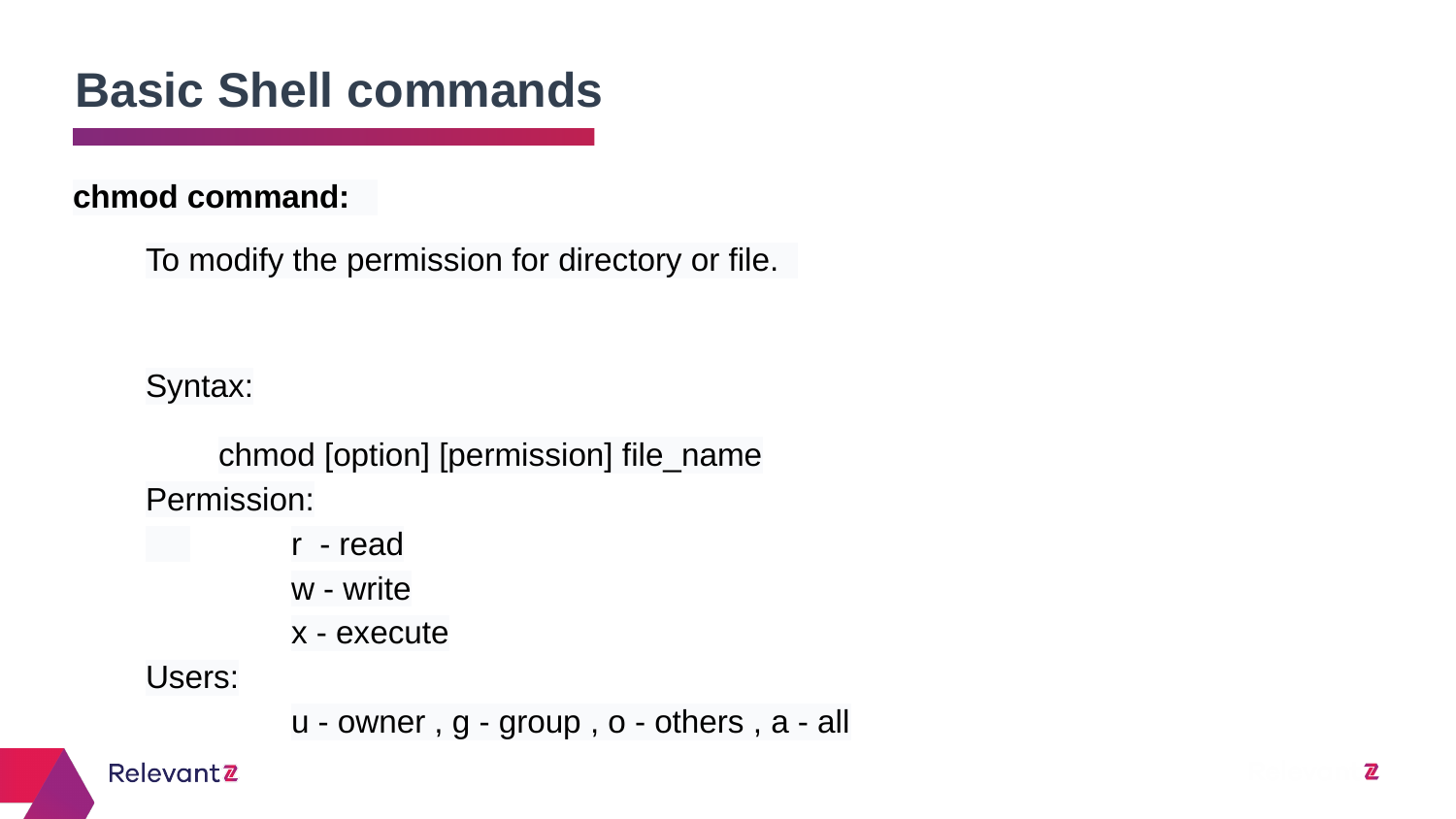

Basic Shell commands
# chmod command:
To modify the permission for directory or file.

Syntax:
chmod [option] [permission] file_name
Permission:
     	r  - read
	w - write
	x - execute
Users:
	u - owner , g - group , o - others , a - all